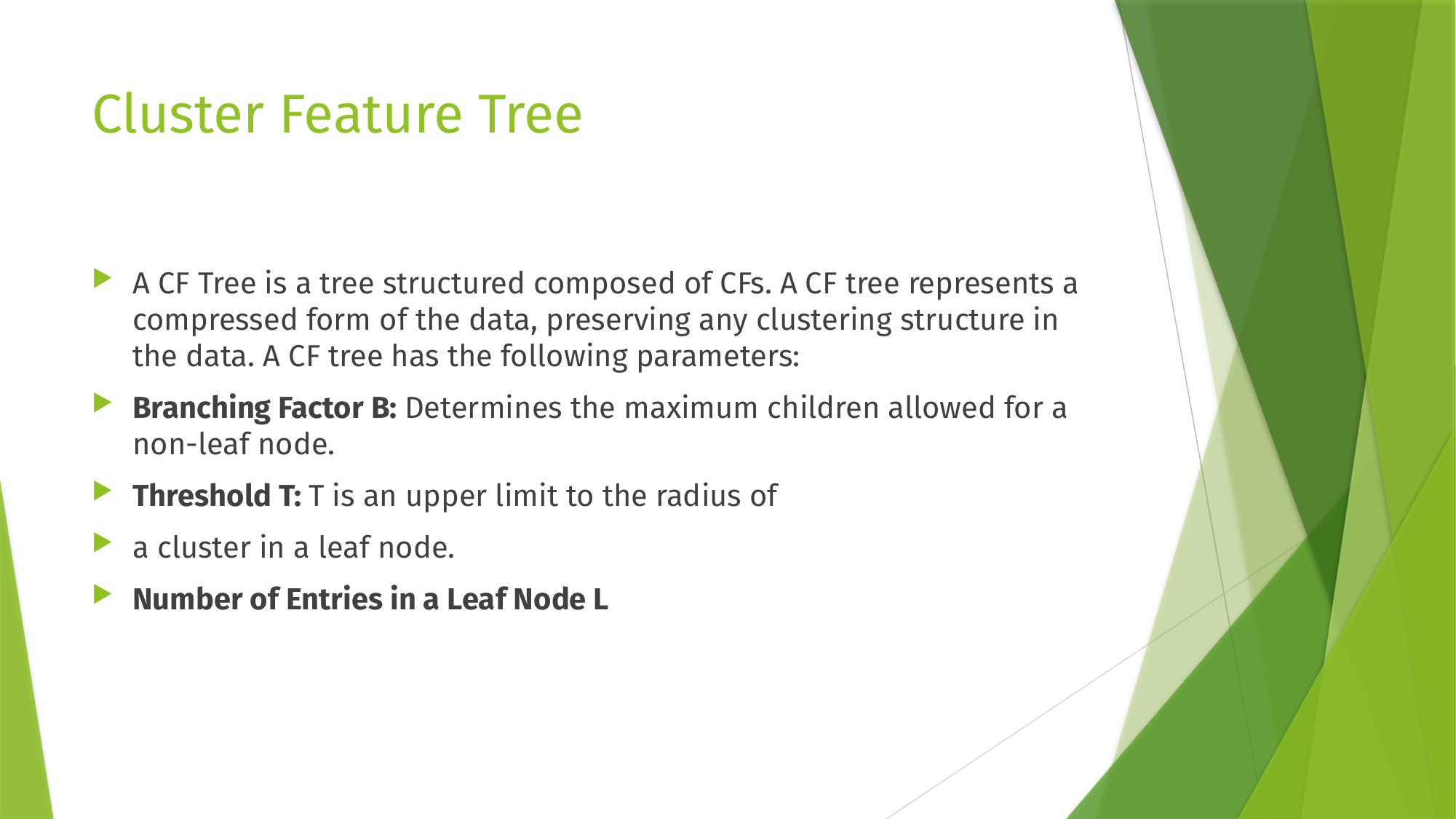

# Cluster Feature Tree
A CF Tree is a tree structured composed of CFs. A CF tree represents a compressed form of the data, preserving any clustering structure in the data. A CF tree has the following parameters:
Branching Factor B: Determines the maximum children allowed for a non-leaf node.
Threshold T: T is an upper limit to the radius of
a cluster in a leaf node.
Number of Entries in a Leaf Node L